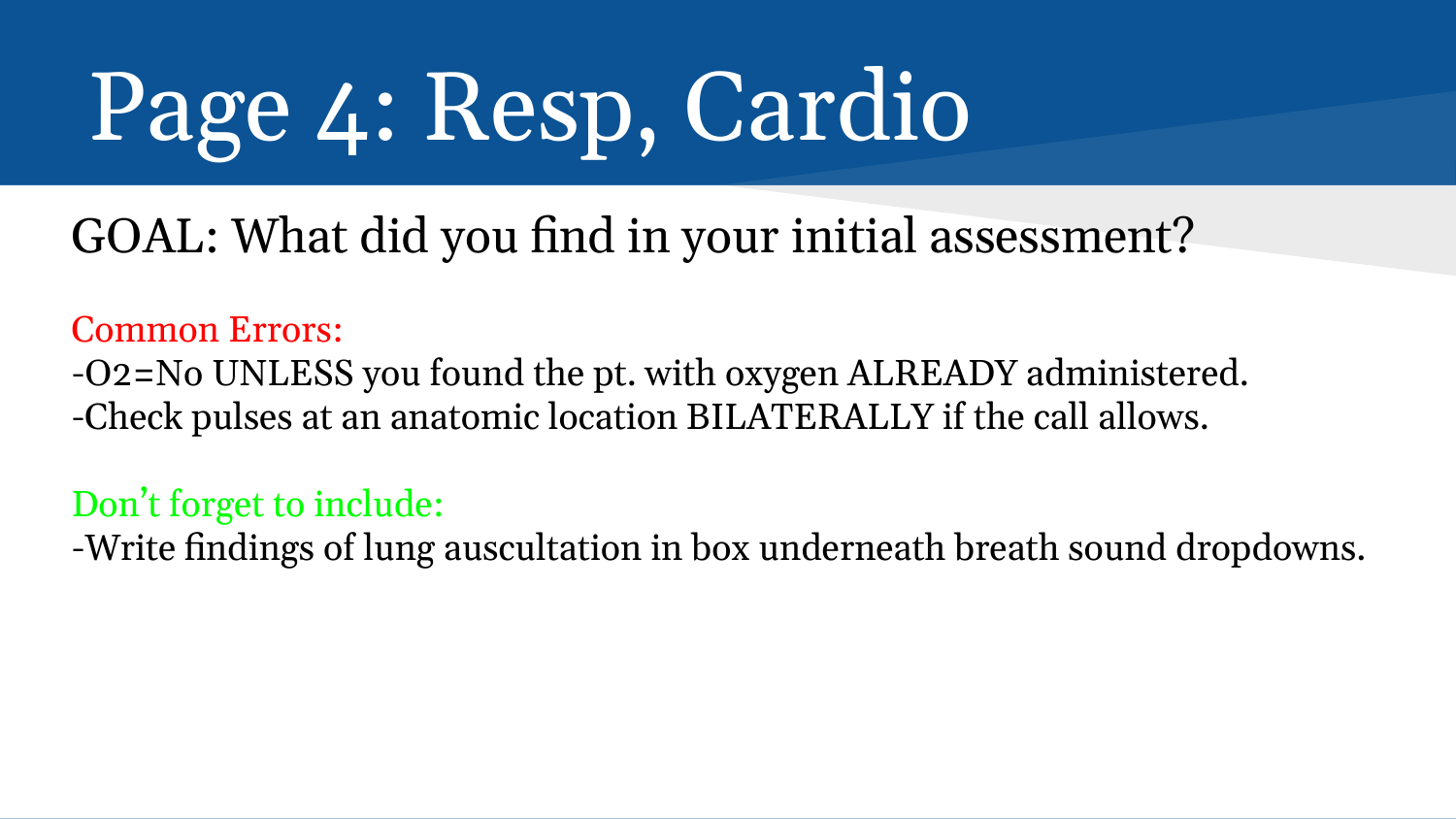

# Page 4: Resp, Cardio
GOAL: What did you find in your initial assessment?

Common Errors:
-O2=No UNLESS you found the pt. with oxygen ALREADY administered.
-Check pulses at an anatomic location BILATERALLY if the call allows.

Don’t forget to include:
-Write findings of lung auscultation in box underneath breath sound dropdowns.